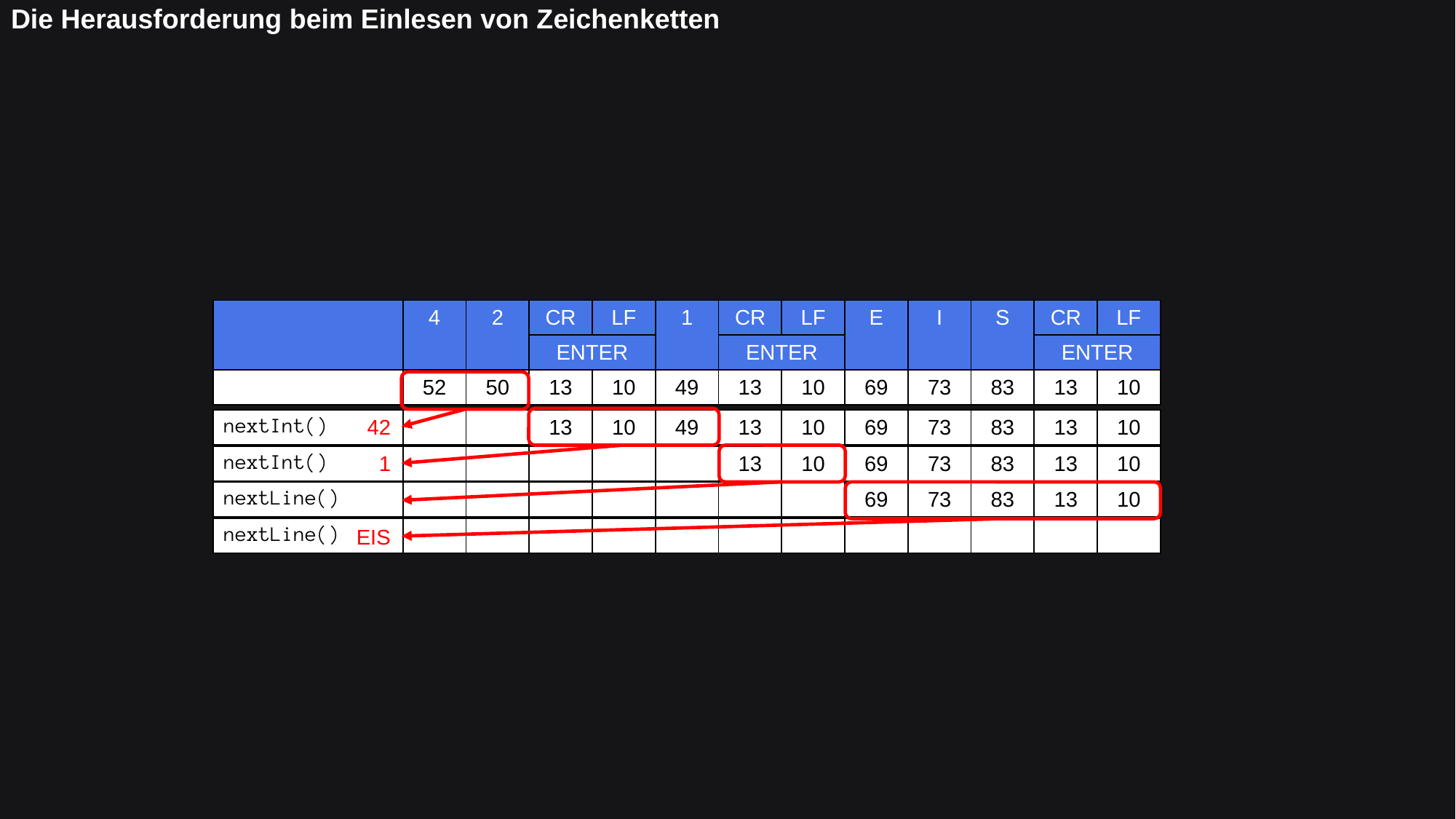

# Die Herausforderung beim Einlesen von Zeichenketten
|  | 4 | 2 | CR | LF | 1 | CR | LF | E | I | S | CR | LF |
| --- | --- | --- | --- | --- | --- | --- | --- | --- | --- | --- | --- | --- |
|  |  |  | ENTER |  |  | ENTER |  |  |  |  | ENTER |  |
|  | 52 | 50 | 13 | 10 | 49 | 13 | 10 | 69 | 73 | 83 | 13 | 10 |

42

| nextInt() |  |  | 13 | 10 | 49 | 13 | 10 | 69 | 73 | 83 | 13 | 10 |
| --- | --- | --- | --- | --- | --- | --- | --- | --- | --- | --- | --- | --- |
1

| nextInt() |  |  |  |  |  | 13 | 10 | 69 | 73 | 83 | 13 | 10 |
| --- | --- | --- | --- | --- | --- | --- | --- | --- | --- | --- | --- | --- |

| nextLine() |  |  |  |  |  |  |  | 69 | 73 | 83 | 13 | 10 |
| --- | --- | --- | --- | --- | --- | --- | --- | --- | --- | --- | --- | --- |
EIS
| nextLine() |  |  |  |  |  |  |  |  |  |  |  |  |
| --- | --- | --- | --- | --- | --- | --- | --- | --- | --- | --- | --- | --- |